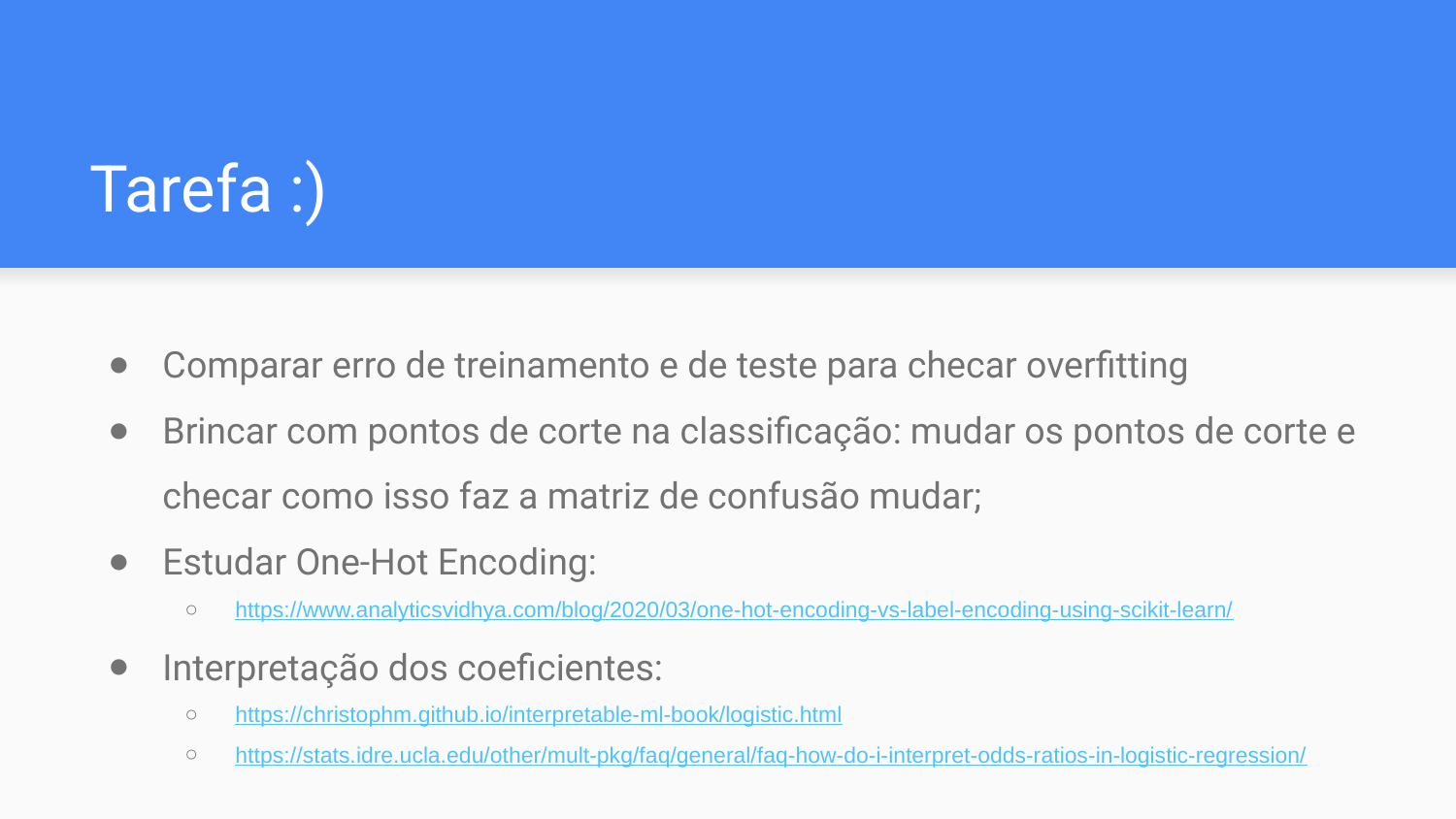

# Tarefa :)
Comparar erro de treinamento e de teste para checar overfitting
Brincar com pontos de corte na classificação: mudar os pontos de corte e checar como isso faz a matriz de confusão mudar;
Estudar One-Hot Encoding:
https://www.analyticsvidhya.com/blog/2020/03/one-hot-encoding-vs-label-encoding-using-scikit-learn/
Interpretação dos coeficientes:
https://christophm.github.io/interpretable-ml-book/logistic.html
https://stats.idre.ucla.edu/other/mult-pkg/faq/general/faq-how-do-i-interpret-odds-ratios-in-logistic-regression/